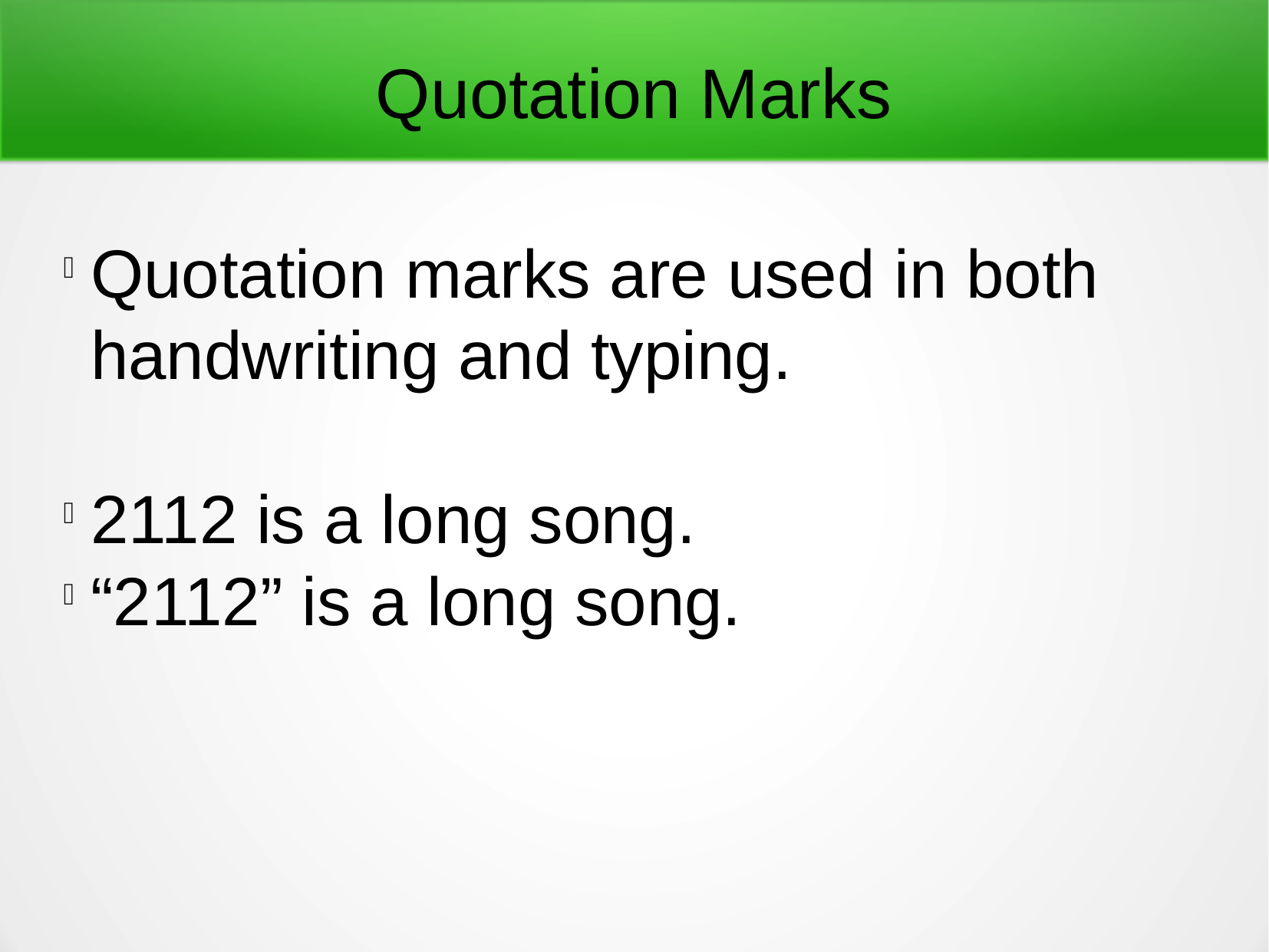

Quotation Marks
Quotation marks are used in both handwriting and typing.

2112 is a long song.
“2112” is a long song.